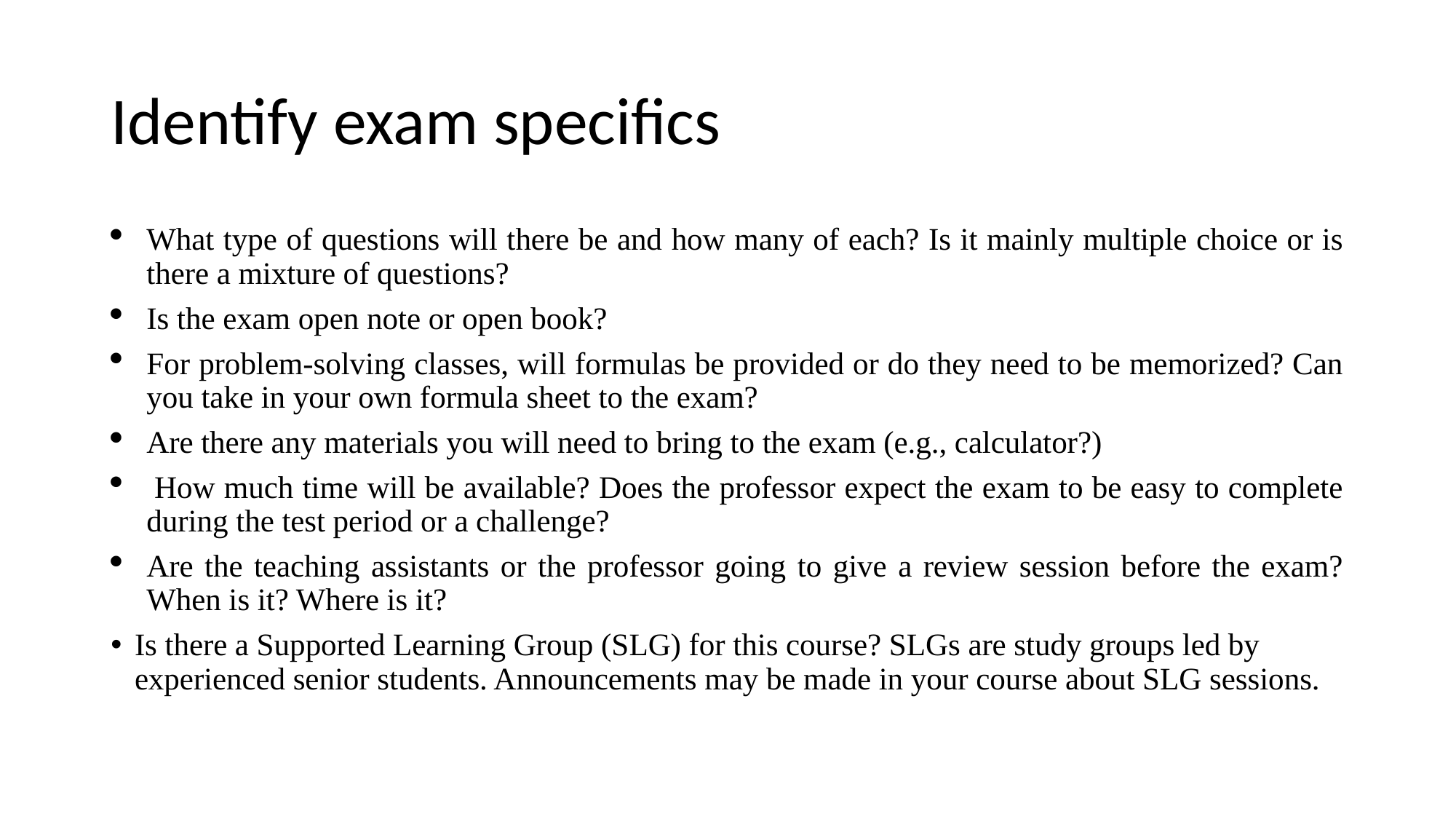

# Identify exam specifics
What type of questions will there be and how many of each? Is it mainly multiple choice or is there a mixture of questions?
Is the exam open note or open book?
For problem-solving classes, will formulas be provided or do they need to be memorized? Can you take in your own formula sheet to the exam?
Are there any materials you will need to bring to the exam (e.g., calculator?)
 How much time will be available? Does the professor expect the exam to be easy to complete during the test period or a challenge?
Are the teaching assistants or the professor going to give a review session before the exam? When is it? Where is it?
Is there a Supported Learning Group (SLG) for this course? SLGs are study groups led by experienced senior students. Announcements may be made in your course about SLG sessions.